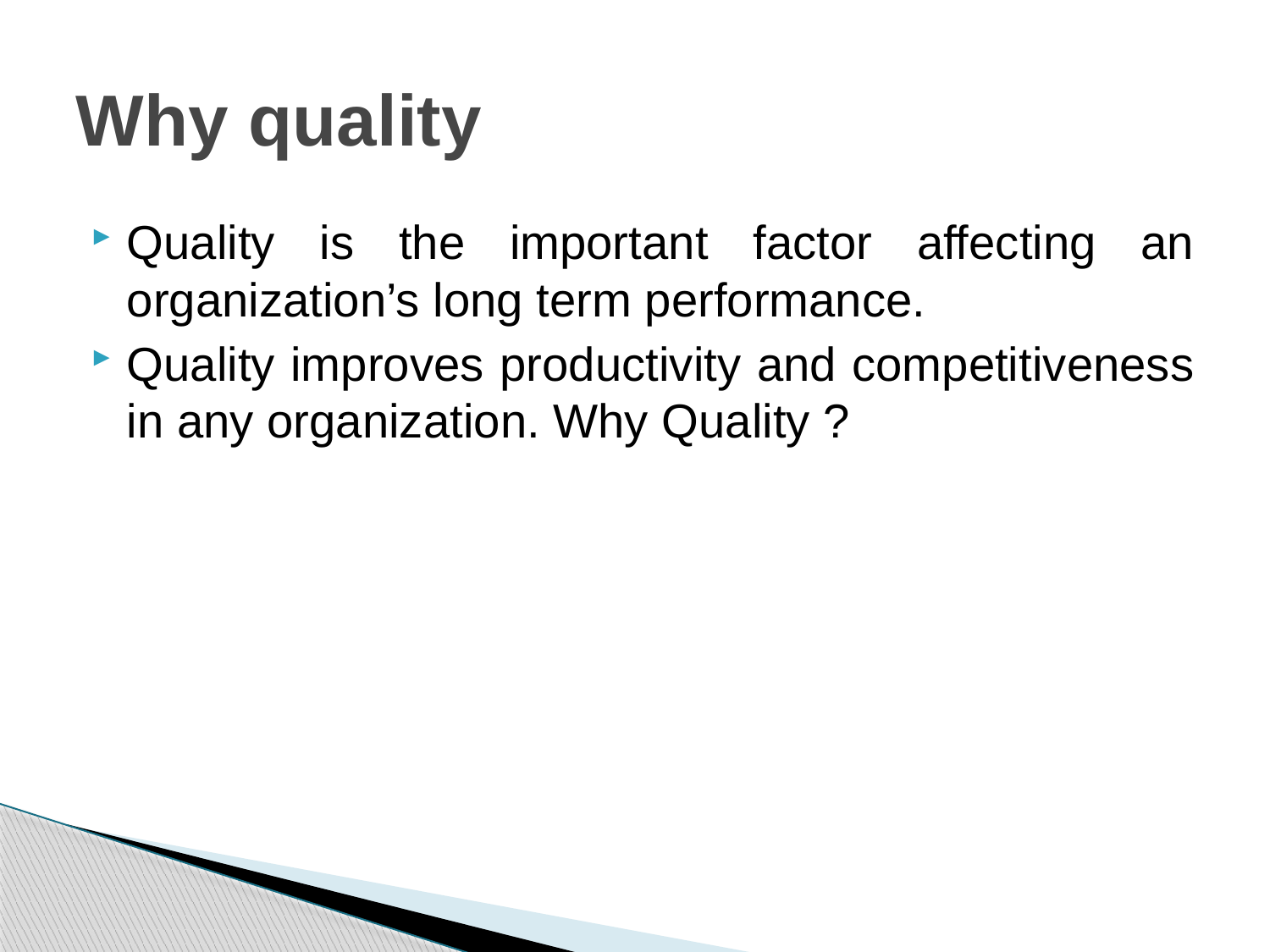

# Why quality
Quality is the important factor affecting an organization’s long term performance.
Quality improves productivity and competitiveness in any organization. Why Quality ?